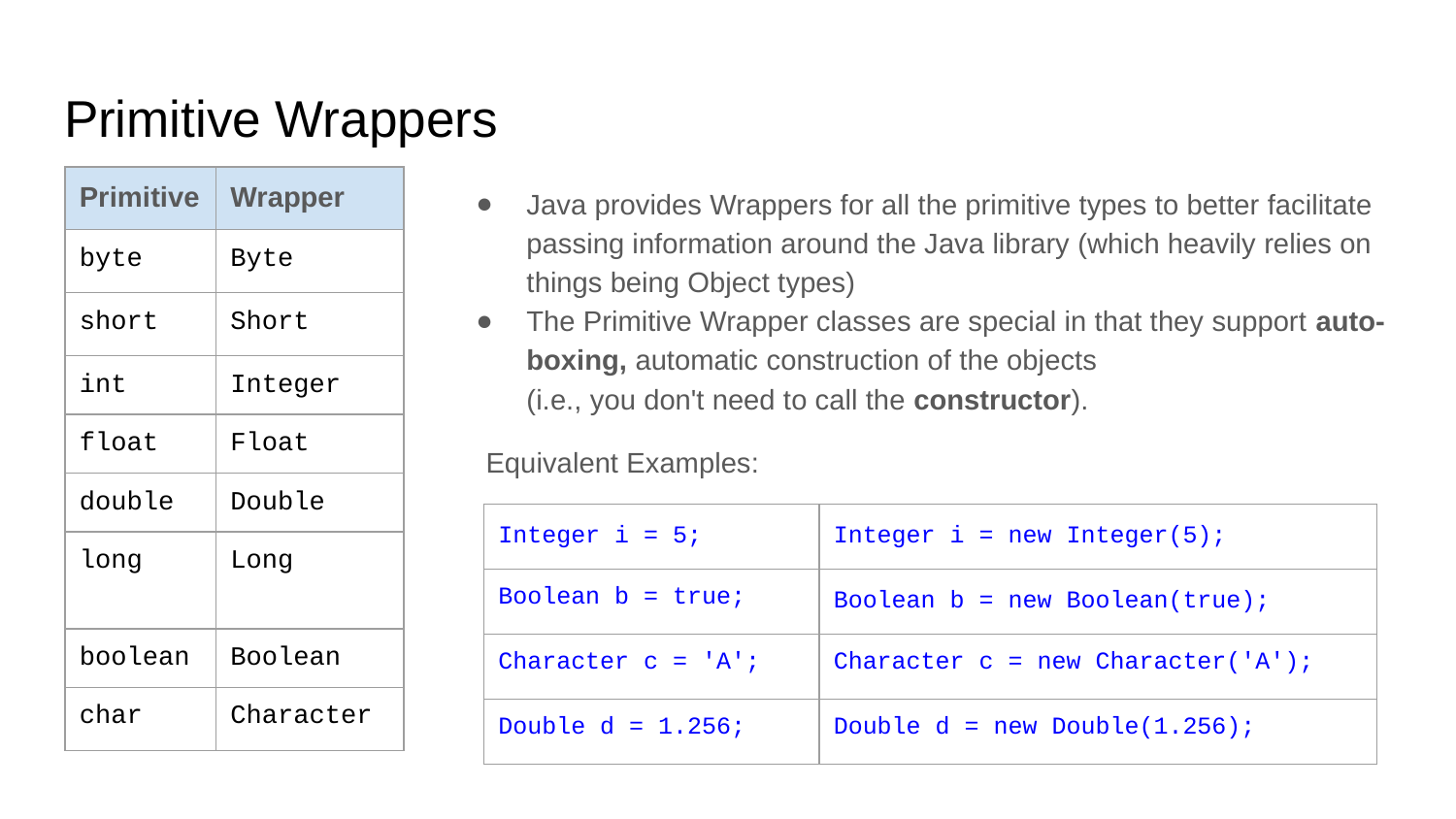

# Primitive Wrappers
| Primitive | Wrapper |
| --- | --- |
| byte | Byte |
| short | Short |
| int | Integer |
| float | Float |
| double | Double |
| long | Long |
| boolean | Boolean |
| char | Character |
Java provides Wrappers for all the primitive types to better facilitate passing information around the Java library (which heavily relies on things being Object types)
The Primitive Wrapper classes are special in that they support auto-boxing, automatic construction of the objects
(i.e., you don't need to call the constructor).
    Equivalent Examples:

| Integer i = 5; | Integer i = new Integer(5); |
| --- | --- |
| Boolean b = true; | Boolean b = new Boolean(true); |
| Character c = 'A'; | Character c = new Character('A'); |
| Double d = 1.256; | Double d = new Double(1.256); |